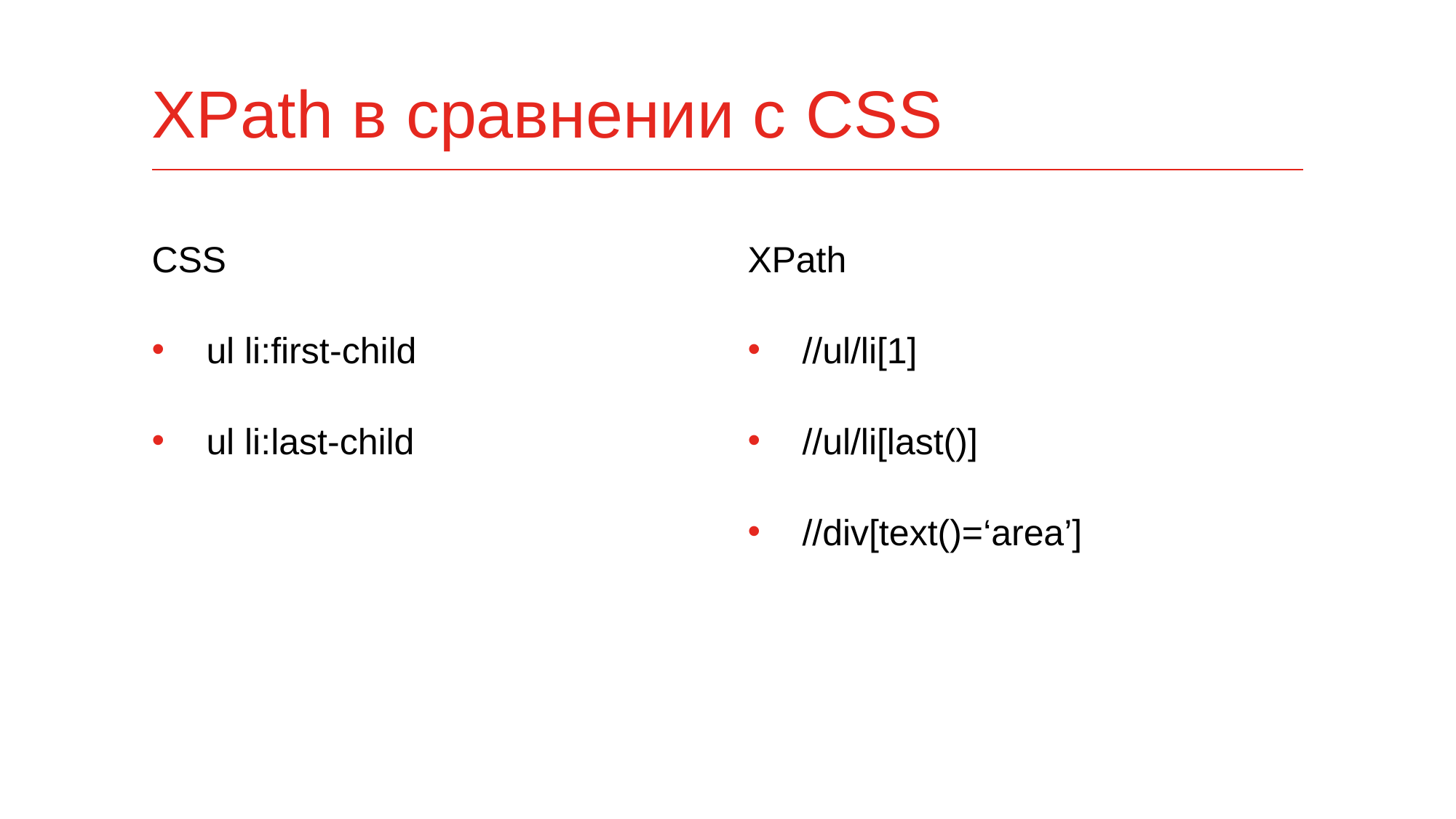

# XPath в сравнении с CSS
XPath
//ul/li[1]
//ul/li[last()]
//div[text()=‘area’]
CSS
ul li:first-child
ul li:last-child